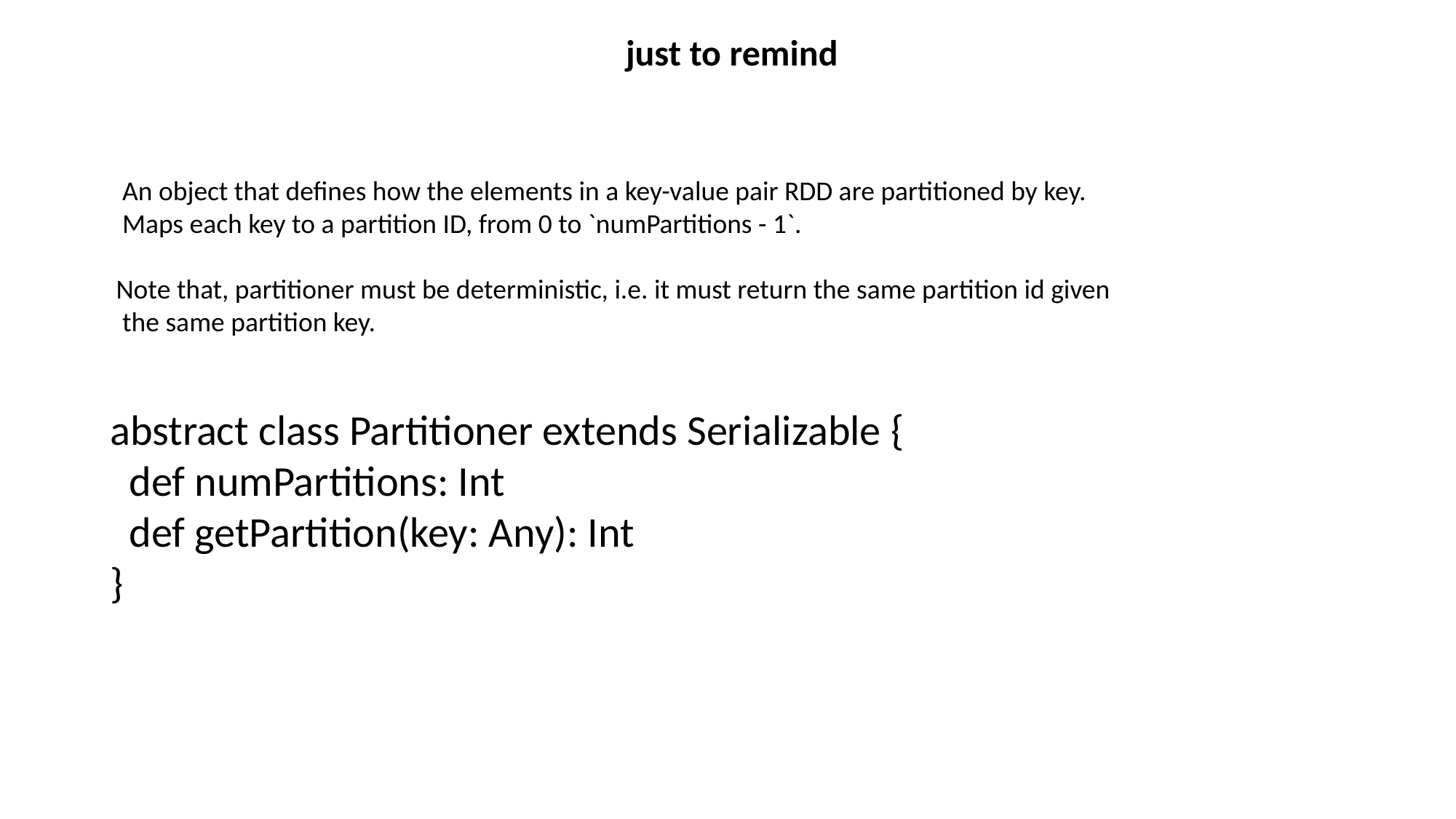

just to remind
  An object that defines how the elements in a key-value pair RDD are partitioned by key.
  Maps each key to a partition ID, from 0 to `numPartitions - 1`.

 Note that, partitioner must be deterministic, i.e. it must return the same partition id given
  the same partition key.

abstract class Partitioner extends Serializable {
  def numPartitions: Int
  def getPartition(key: Any): Int
}